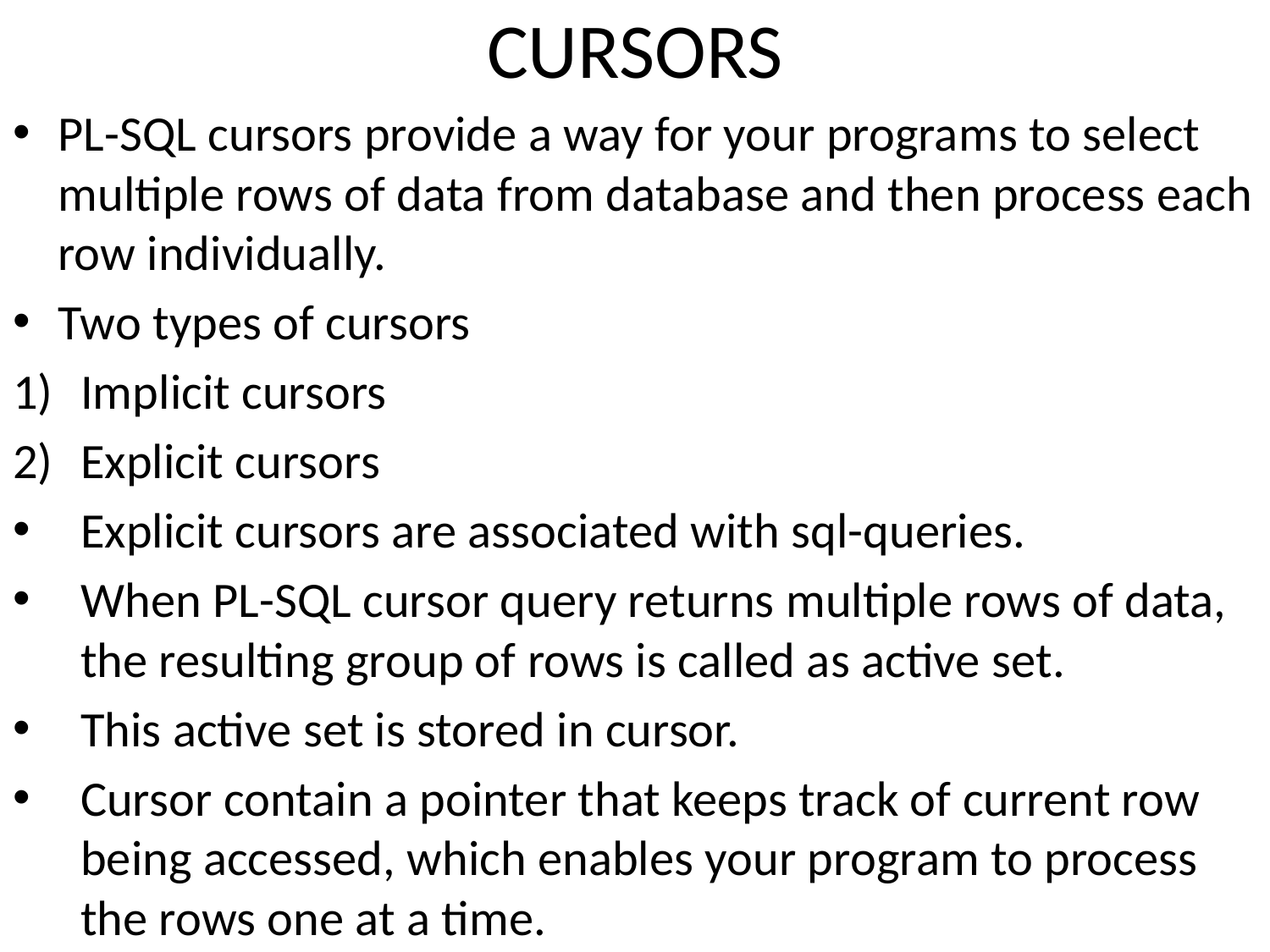

# CURSORS
PL-SQL cursors provide a way for your programs to select multiple rows of data from database and then process each row individually.
Two types of cursors
Implicit cursors
Explicit cursors
Explicit cursors are associated with sql-queries.
When PL-SQL cursor query returns multiple rows of data, the resulting group of rows is called as active set.
This active set is stored in cursor.
Cursor contain a pointer that keeps track of current row being accessed, which enables your program to process the rows one at a time.